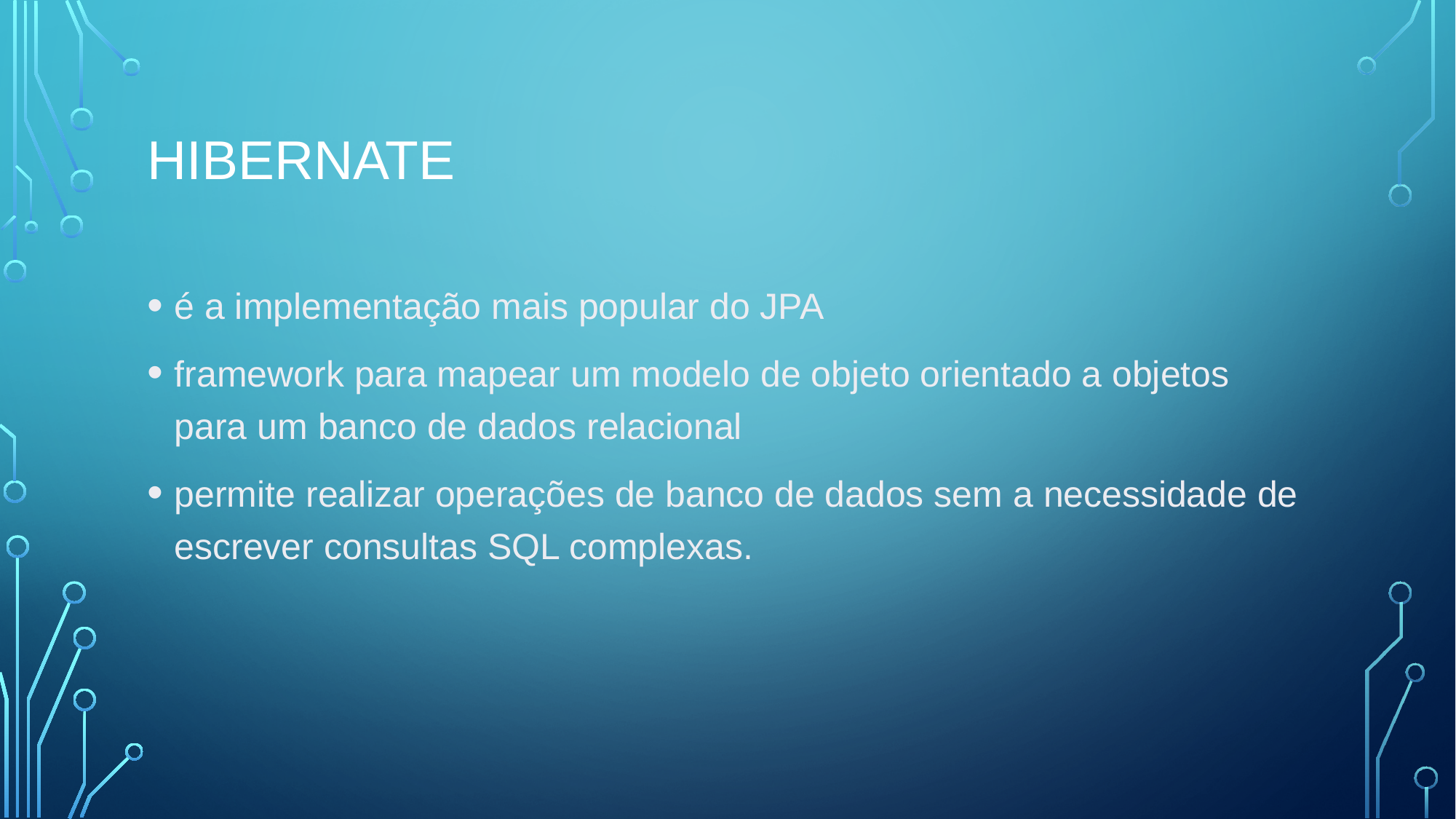

# HIBERNATE
é a implementação mais popular do JPA
framework para mapear um modelo de objeto orientado a objetos para um banco de dados relacional
permite realizar operações de banco de dados sem a necessidade de escrever consultas SQL complexas.